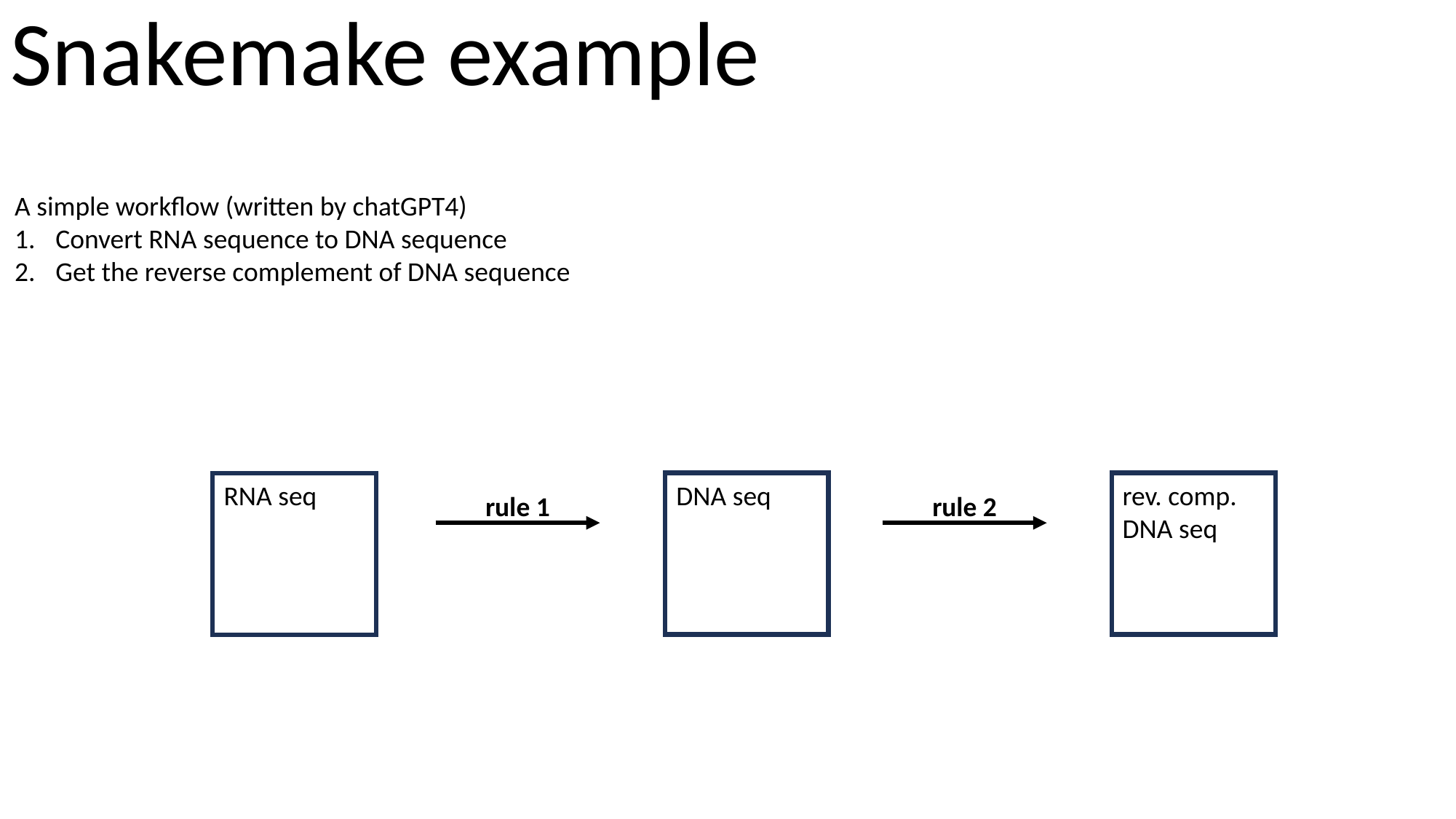

Snakemake example
A simple workflow (written by chatGPT4)
Convert RNA sequence to DNA sequence
Get the reverse complement of DNA sequence

DNA seq

rev. comp. DNA seq

RNA seq
rule 1
rule 2